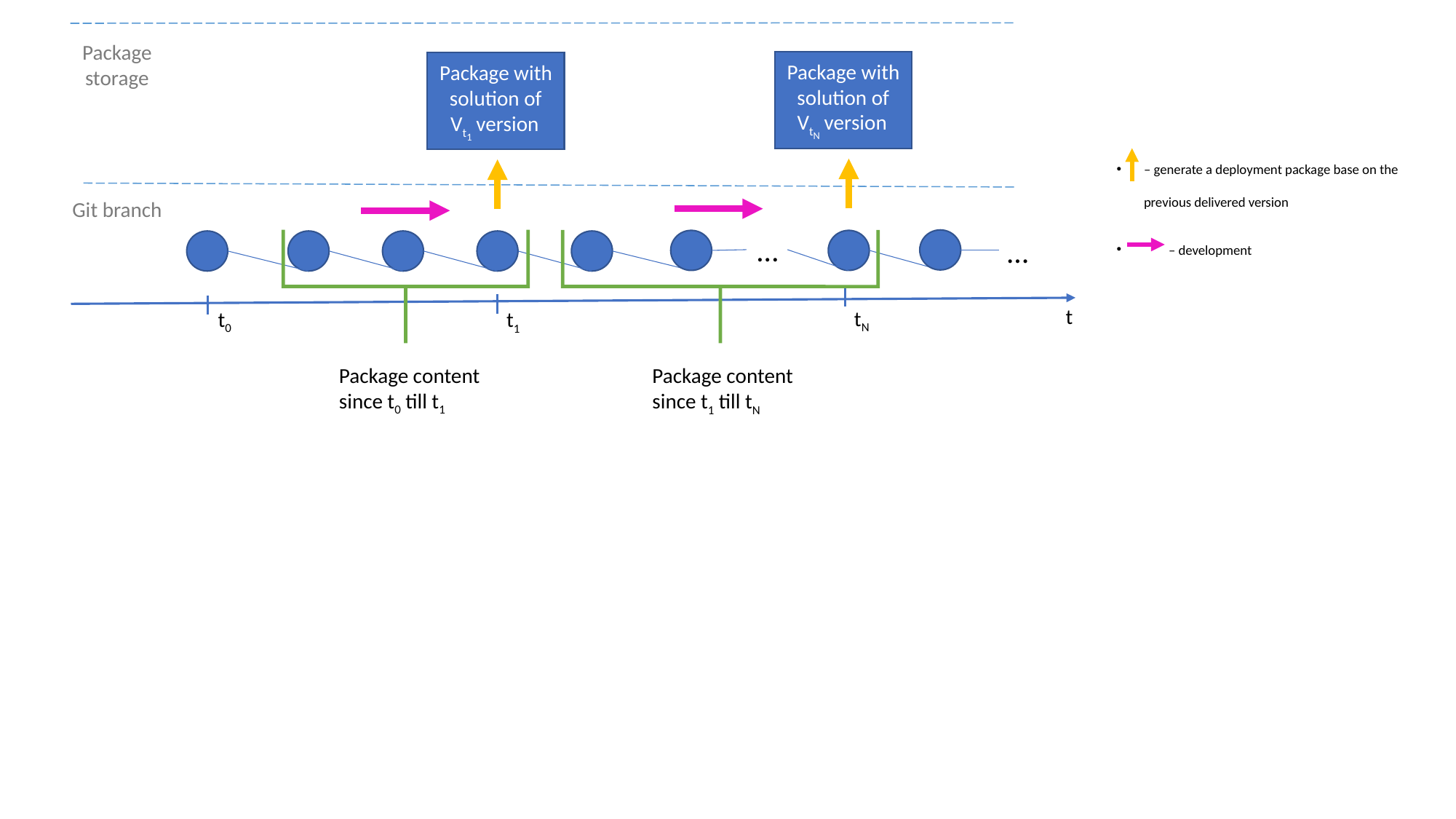

Package
storage
Package with solution of VtN version
Package with solution of Vt1 version

– generate a deployment package base on the previous delivered version
        – development

Git branch
…
…

t
tN
t0
t1
Package content since t0 till t1

Package content since t1 till tN